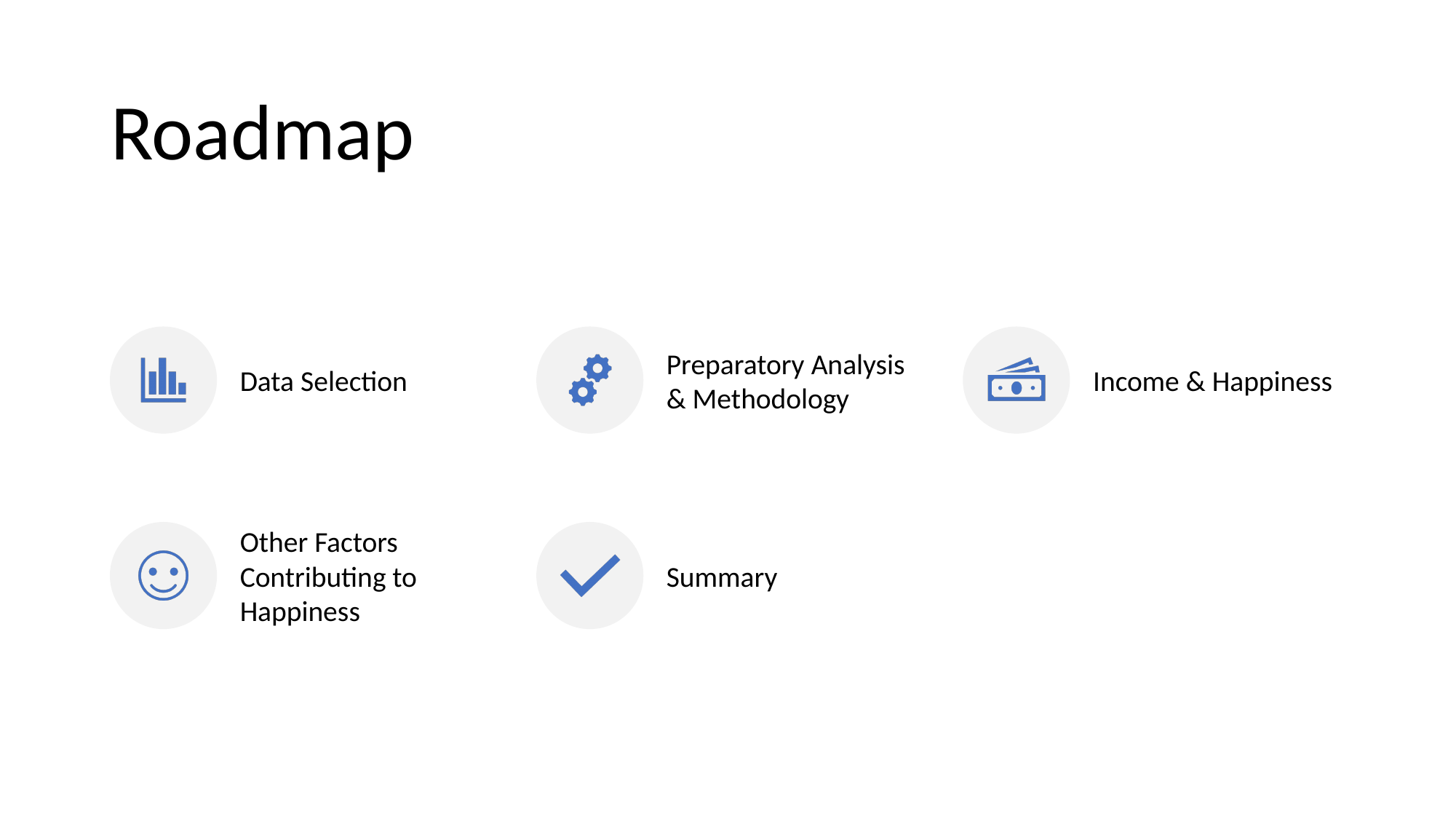

# Roadmap
Data Selection
Preparatory Analysis & Methodology
Income & Happiness
Other Factors Contributing to Happiness
Summary